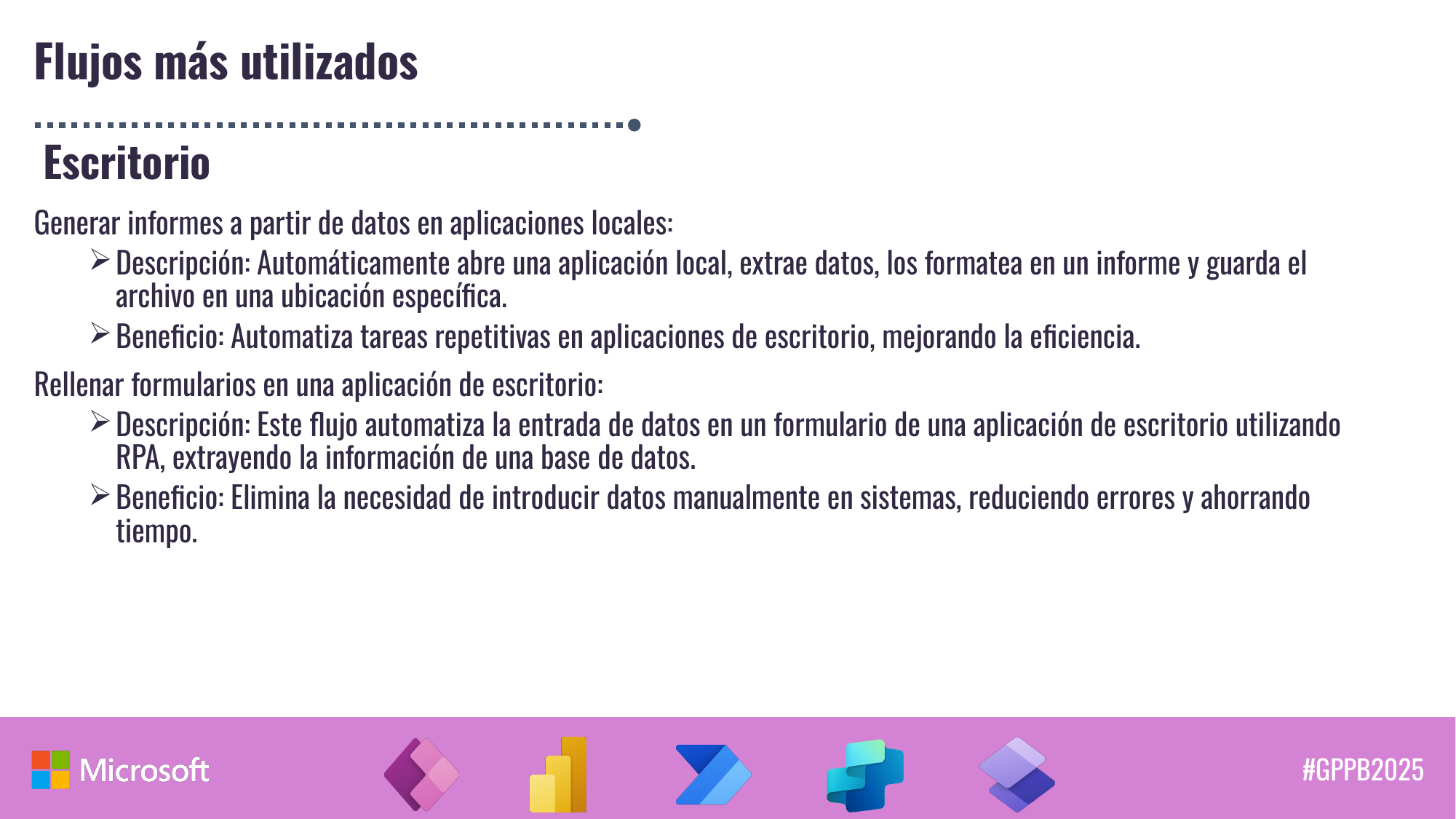

# Flujos más utilizados
Escritorio
Generar informes a partir de datos en aplicaciones locales:
Descripción: Automáticamente abre una aplicación local, extrae datos, los formatea en un informe y guarda el archivo en una ubicación específica.
Beneficio: Automatiza tareas repetitivas en aplicaciones de escritorio, mejorando la eficiencia.
Rellenar formularios en una aplicación de escritorio:
Descripción: Este flujo automatiza la entrada de datos en un formulario de una aplicación de escritorio utilizando RPA, extrayendo la información de una base de datos.
Beneficio: Elimina la necesidad de introducir datos manualmente en sistemas, reduciendo errores y ahorrando tiempo.